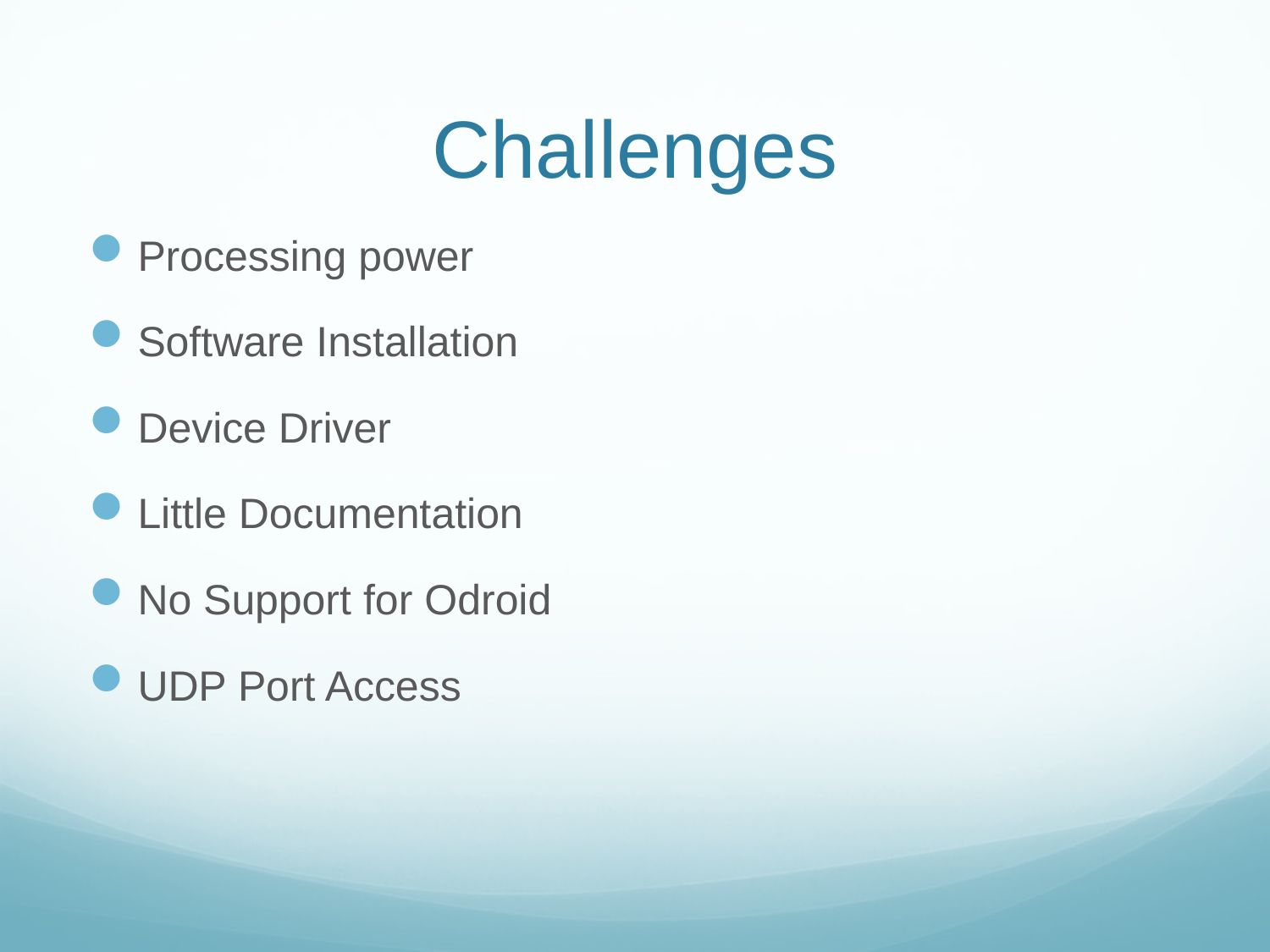

# Challenges
Processing power
Software Installation
Device Driver
Little Documentation
No Support for Odroid
UDP Port Access